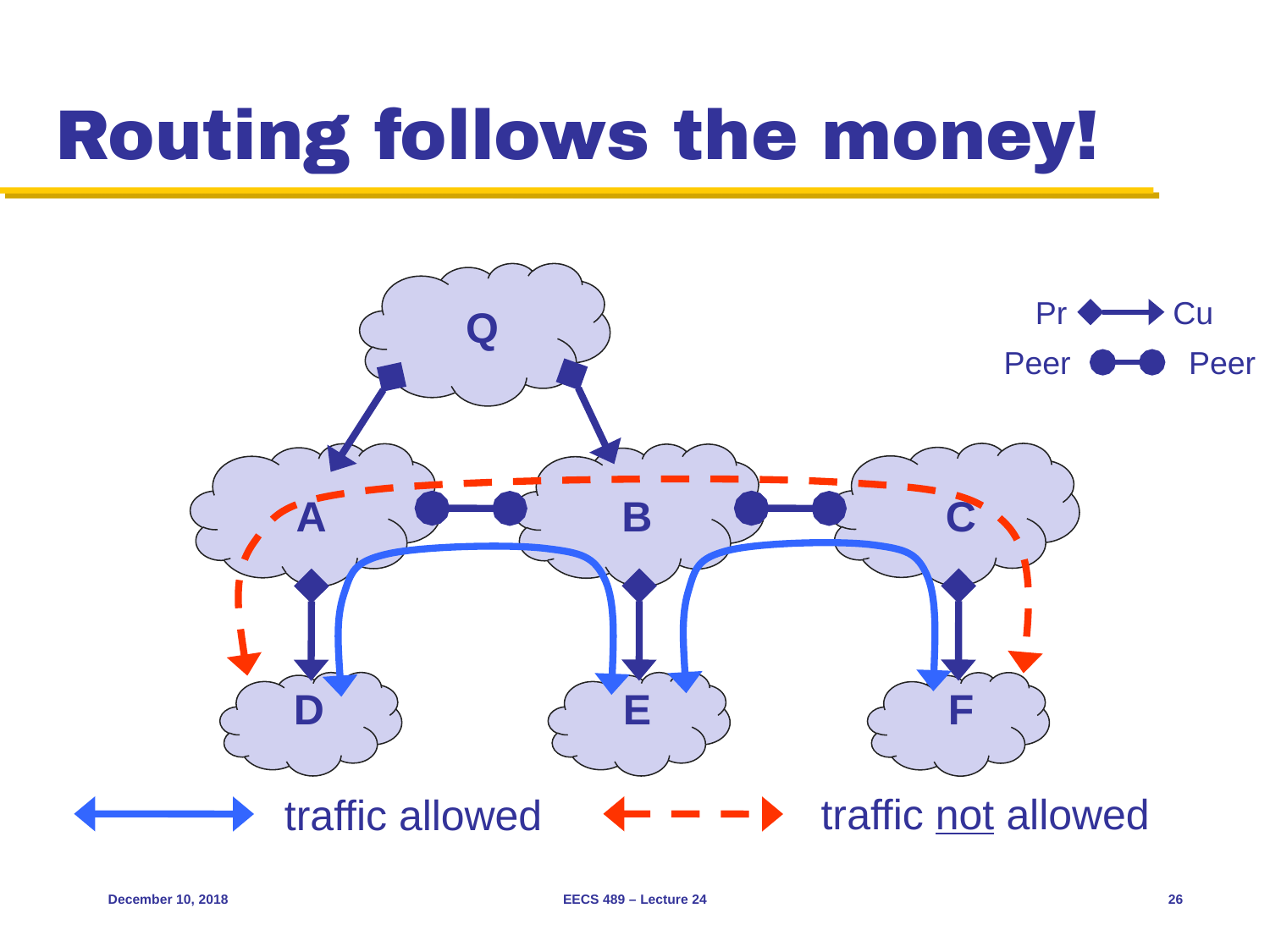

# Routing follows the money!

Pr
Cu
Peer
Peer
Q

A
B
C

D
E
F
traffic not allowed
traffic allowed
December 10, 2018
EECS 489 – Lecture 24
26